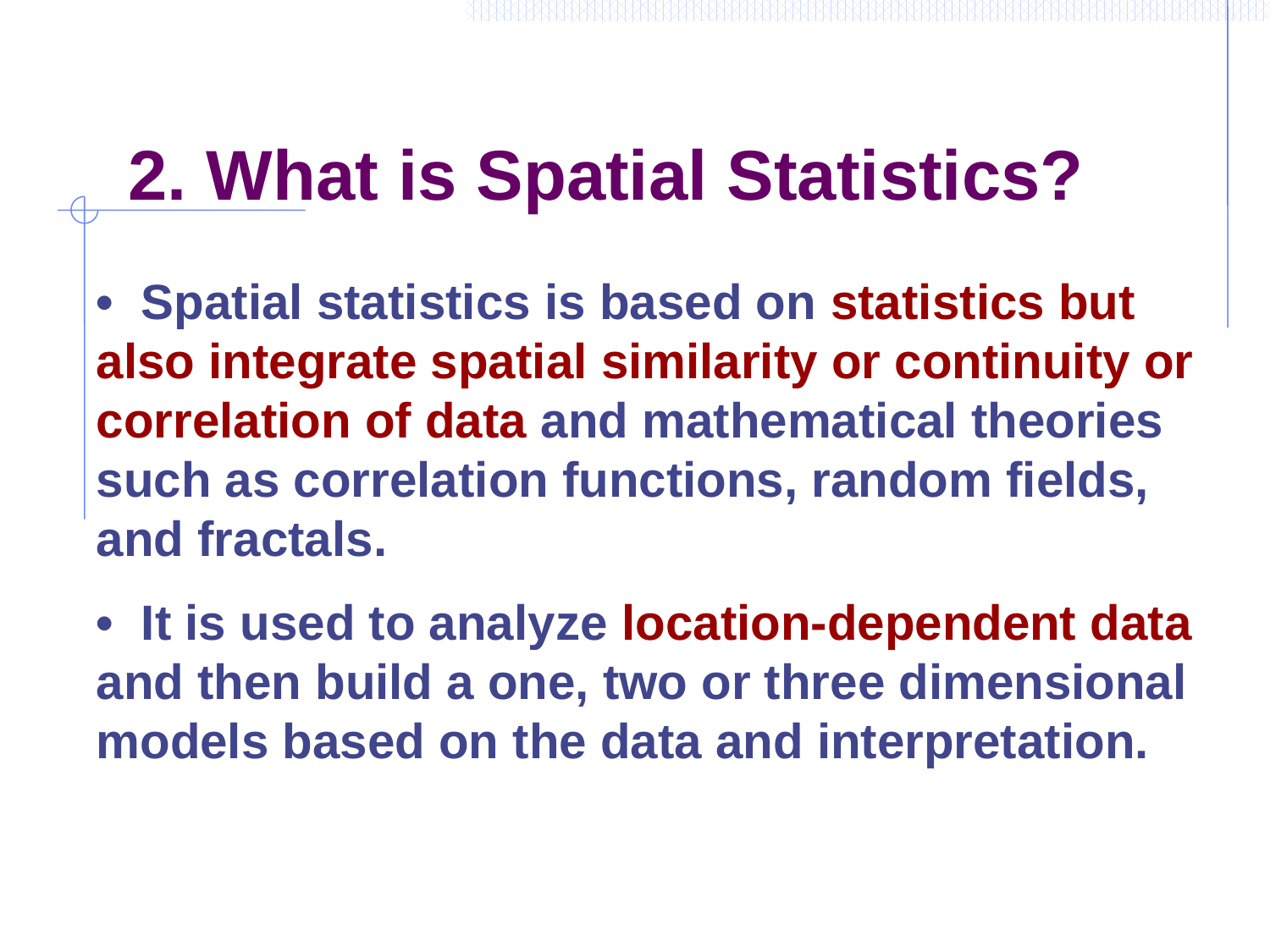

# 2. What is Spatial Statistics?
•  Spatial statistics is based on statistics but also integrate spatial similarity or continuity or correlation of data and mathematical theories such as correlation functions, random fields, and fractals.
•  It is used to analyze location-dependent data and then build a one, two or three dimensional models based on the data and interpretation.